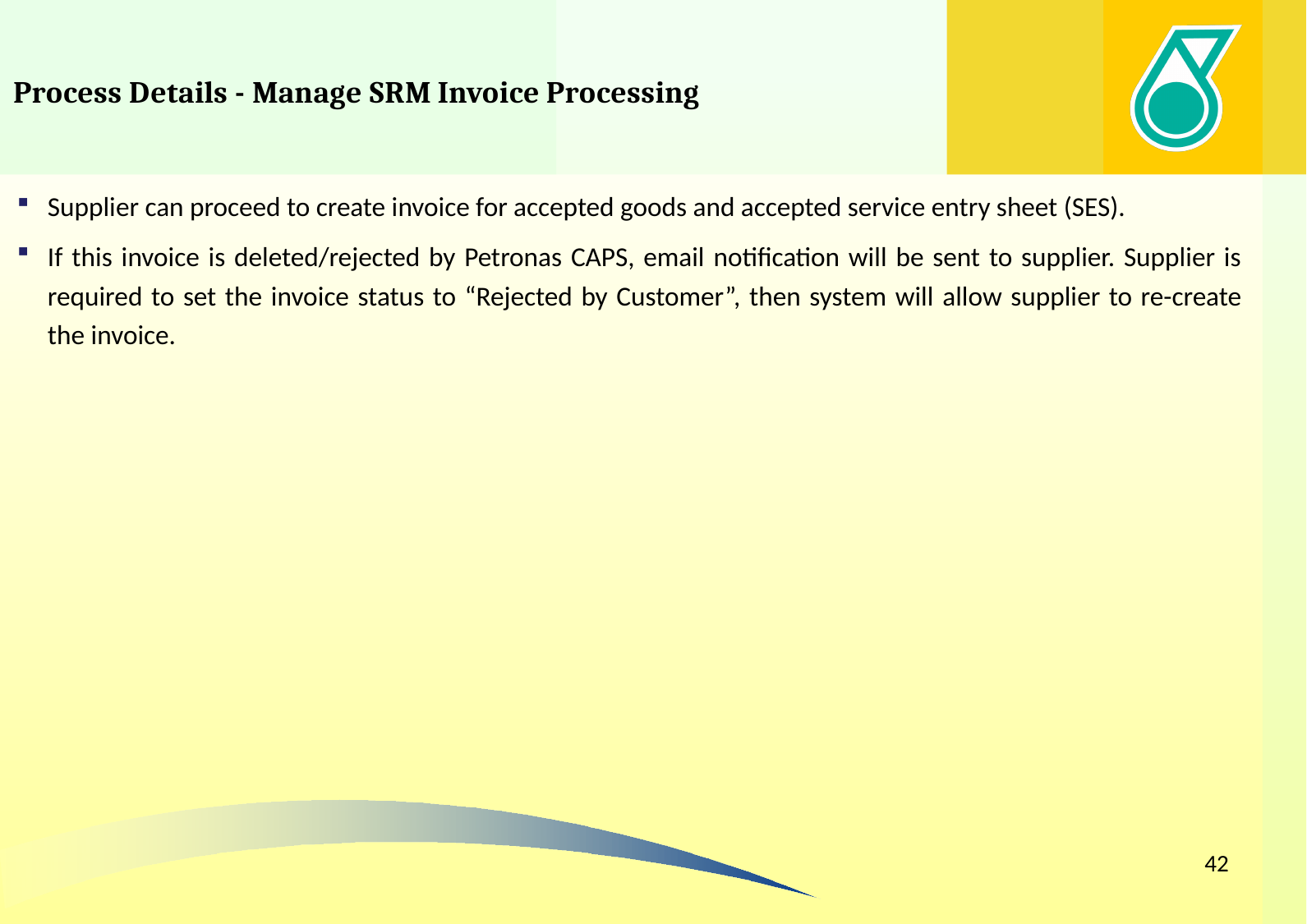

# Process Details - Manage SRM Invoice Processing
Supplier can proceed to create invoice for accepted goods and accepted service entry sheet (SES).
If this invoice is deleted/rejected by Petronas CAPS, email notification will be sent to supplier. Supplier is required to set the invoice status to “Rejected by Customer”, then system will allow supplier to re-create the invoice.

42